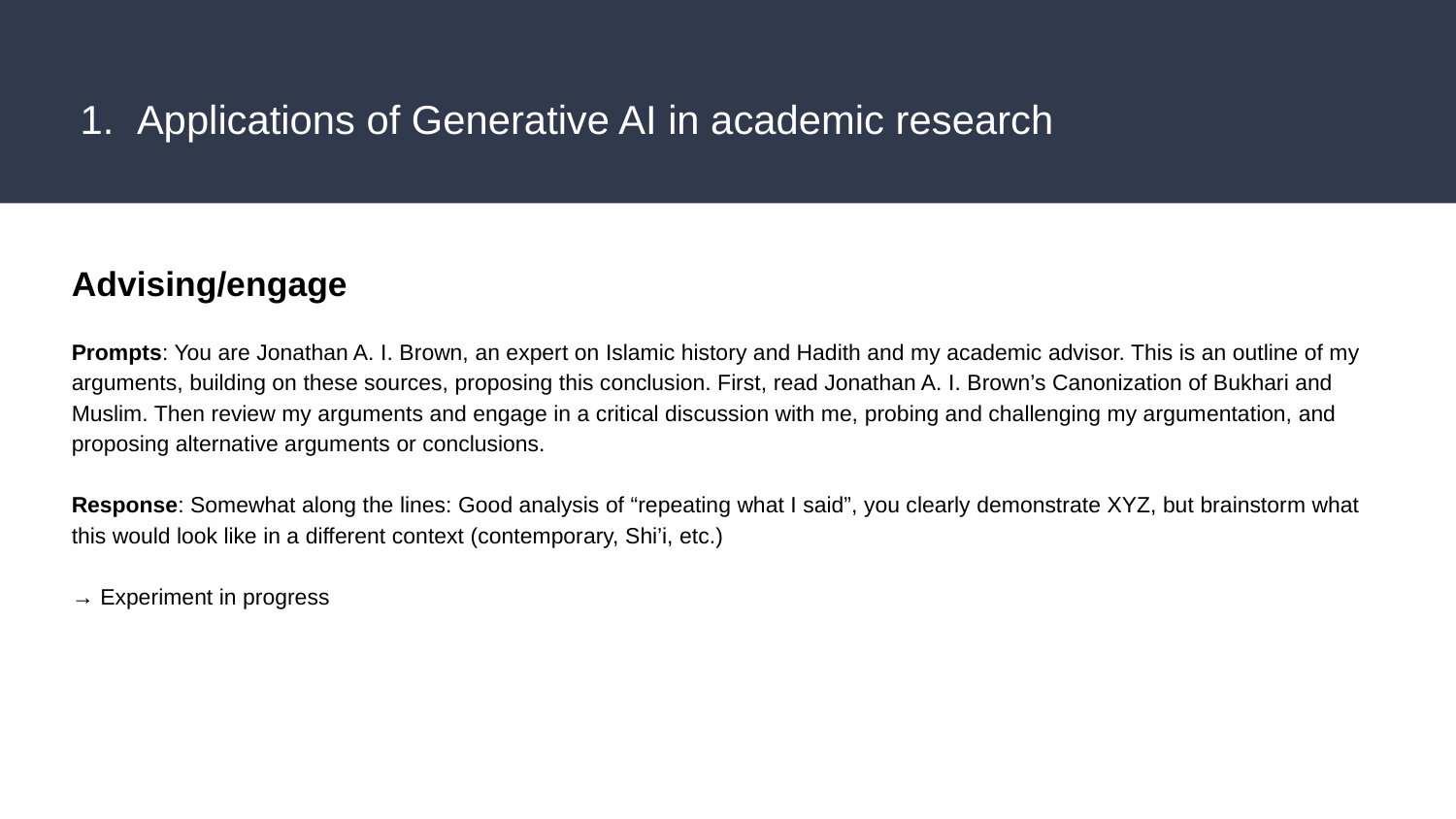

# Applications of Generative AI in academic research
Advising/engage

Prompts: You are Jonathan A. I. Brown, an expert on Islamic history and Hadith and my academic advisor. This is an outline of my arguments, building on these sources, proposing this conclusion. First, read Jonathan A. I. Brown’s Canonization of Bukhari and Muslim. Then review my arguments and engage in a critical discussion with me, probing and challenging my argumentation, and proposing alternative arguments or conclusions.

Response: Somewhat along the lines: Good analysis of “repeating what I said”, you clearly demonstrate XYZ, but brainstorm what this would look like in a different context (contemporary, Shi’i, etc.)

→ Experiment in progress